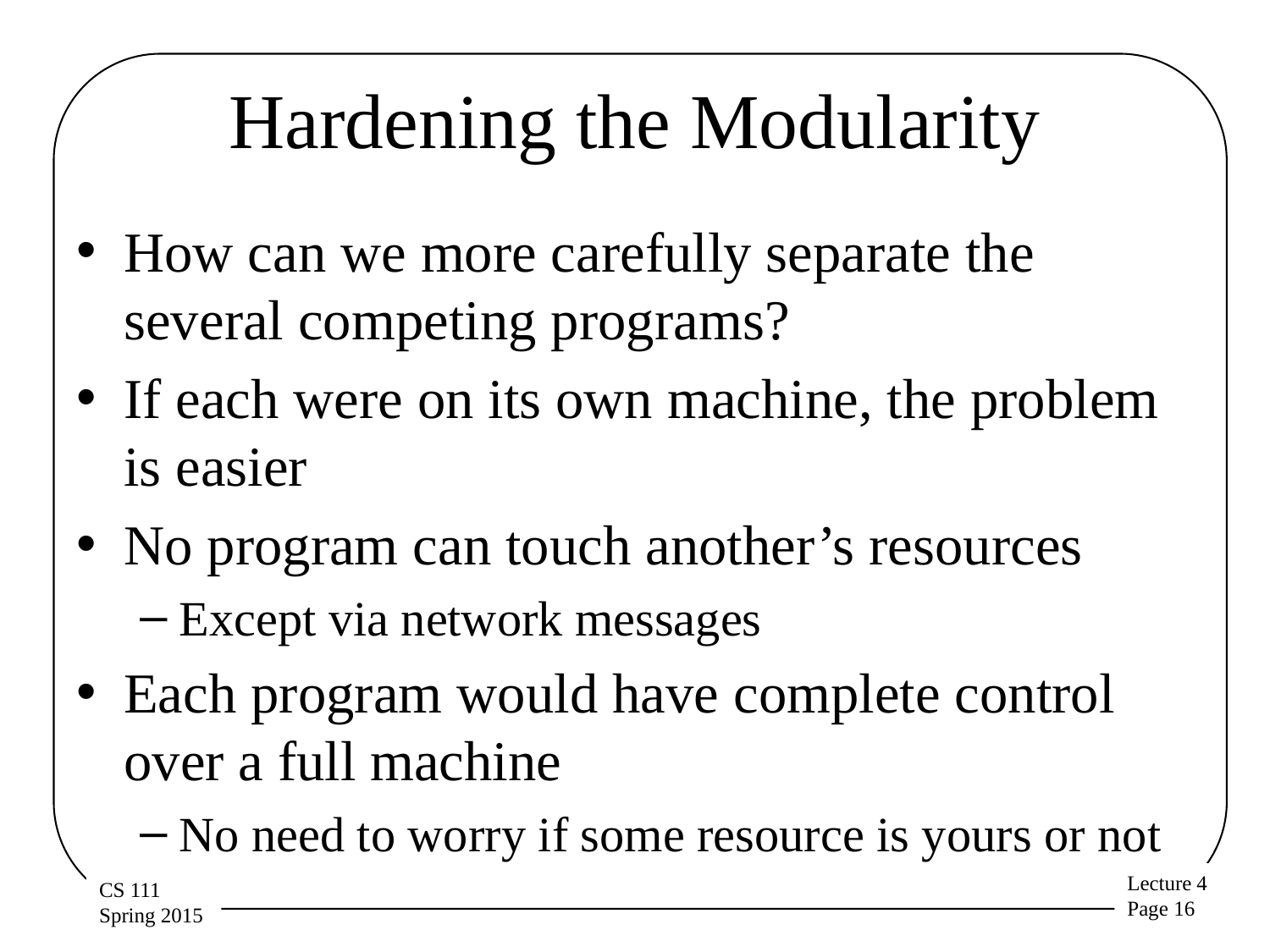

# Hardening the Modularity
How can we more carefully separate the several competing programs?
If each were on its own machine, the problem is easier
No program can touch another’s resources
Except via network messages
Each program would have complete control over a full machine
No need to worry if some resource is yours or not